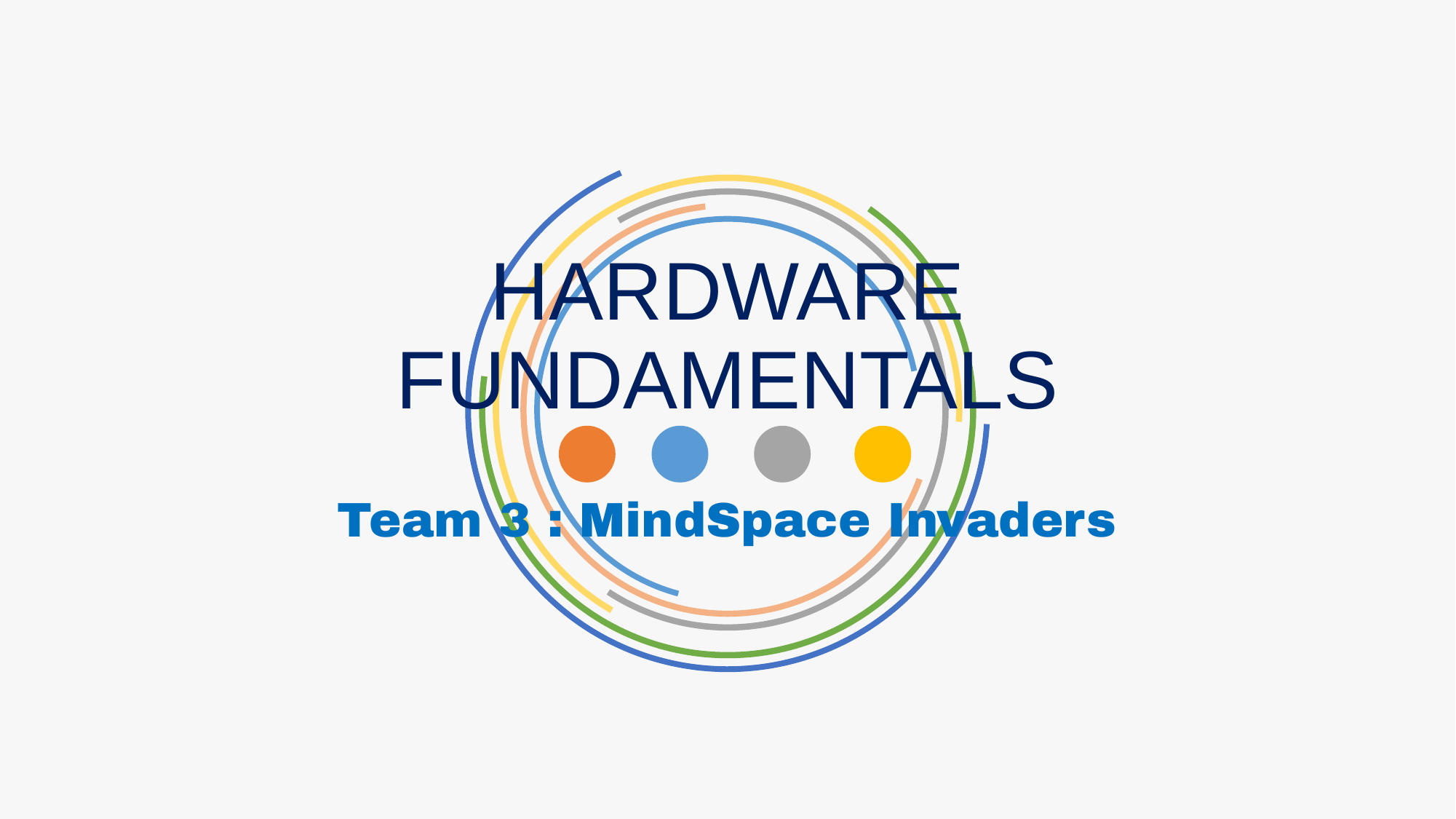

HARDWARE
FUNDAMENTALS

Team 3 : MindSpace Invaders